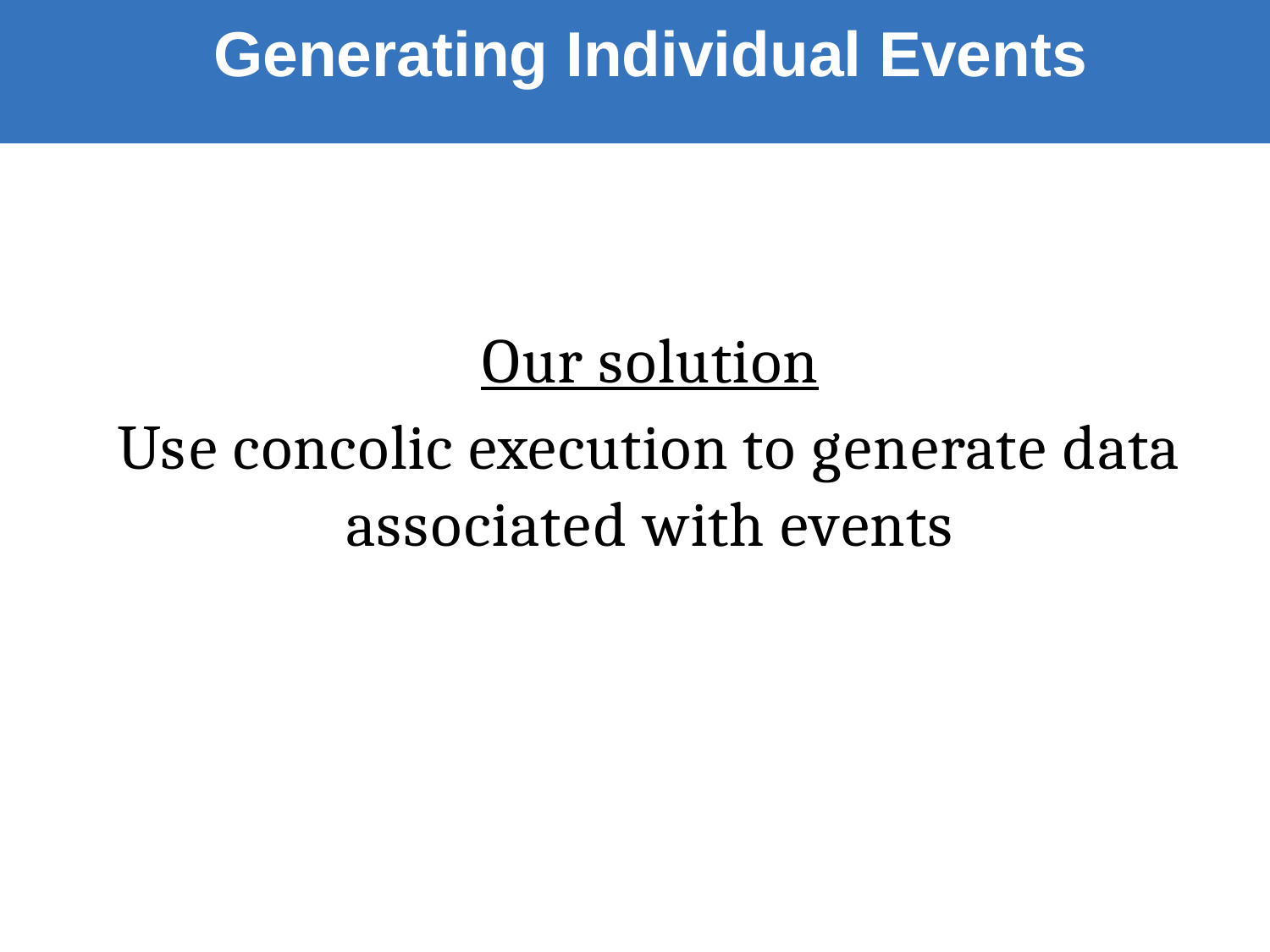

# Generating Individual Events
Our solution
Use concolic execution to generate data associated with events